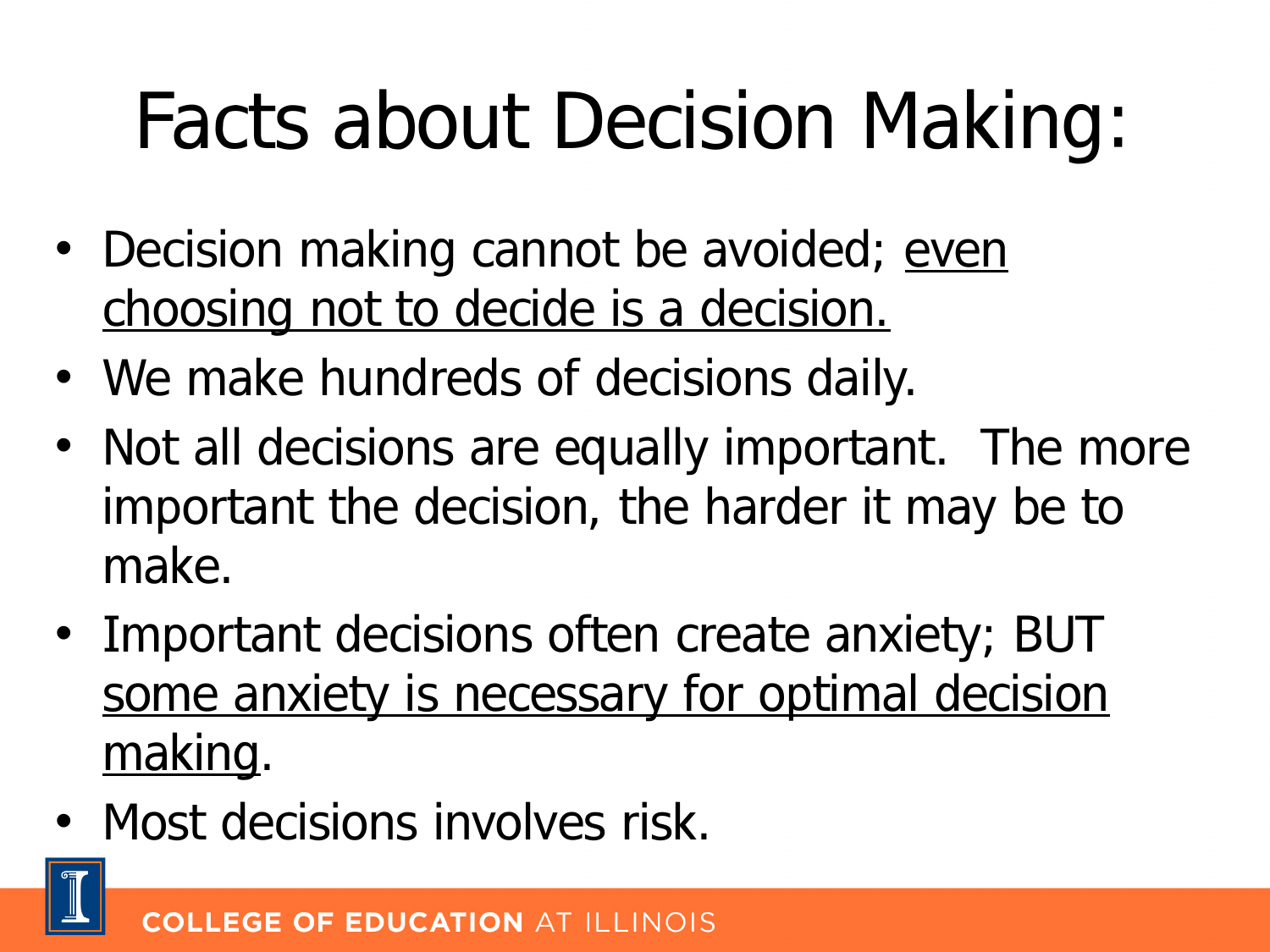

# Facts about Decision Making:
Decision making cannot be avoided; even choosing not to decide is a decision.
We make hundreds of decisions daily.
Not all decisions are equally important.  The more important the decision, the harder it may be to make.
Important decisions often create anxiety; BUT some anxiety is necessary for optimal decision making.
Most decisions involves risk.